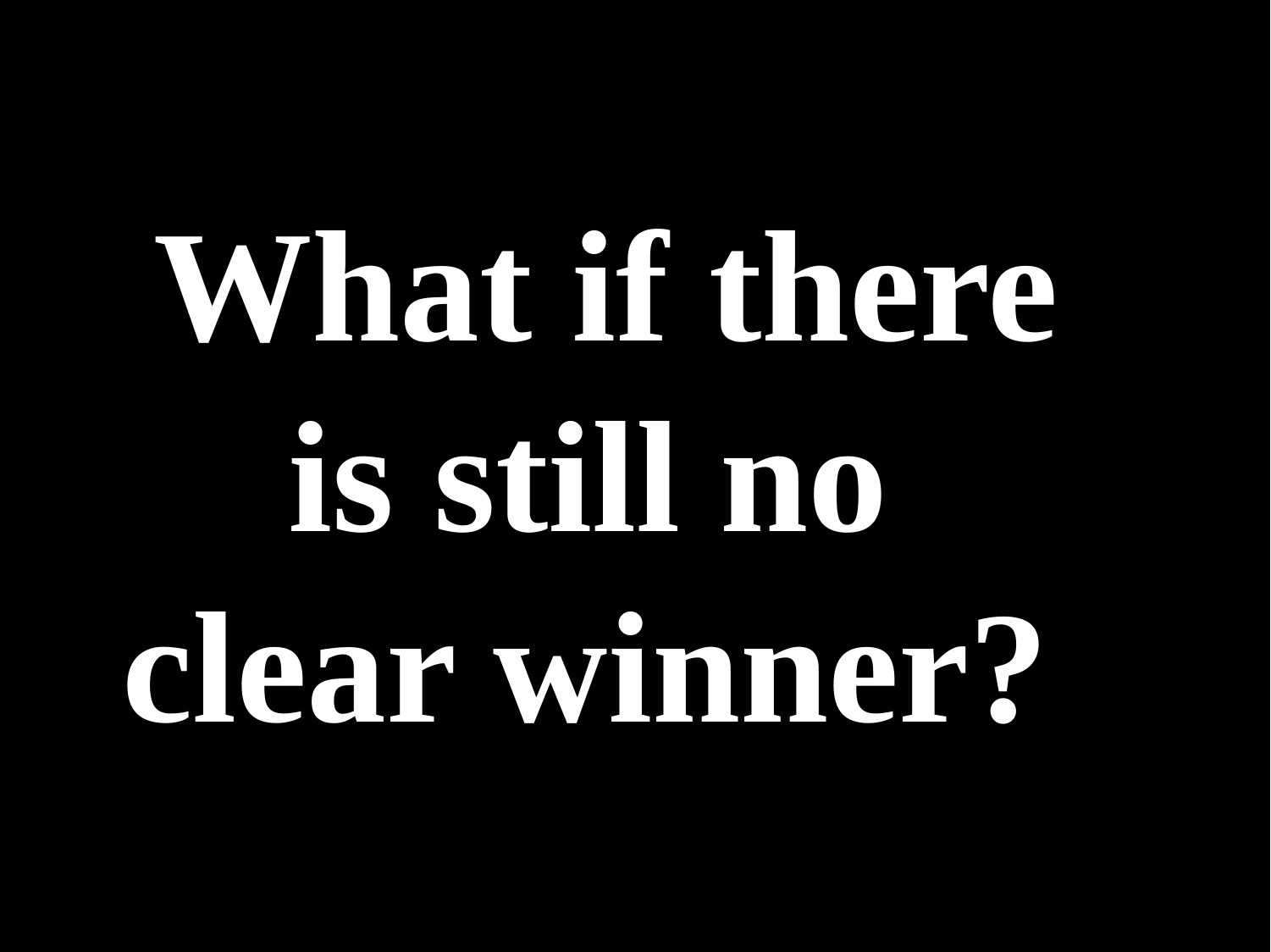

What if there
is still no
clear winner?